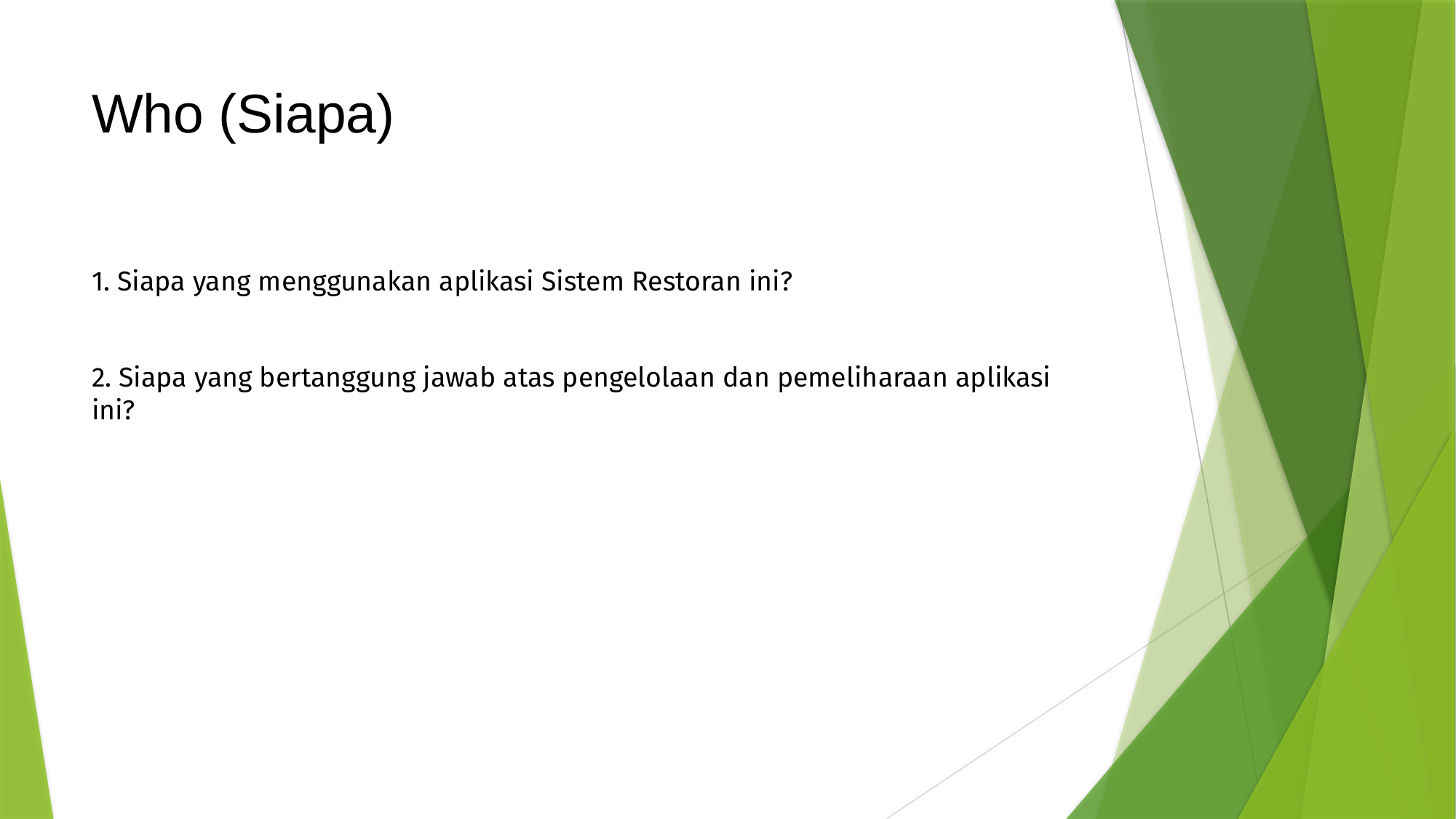

# Who (Siapa)
1. Siapa yang menggunakan aplikasi Sistem Restoran ini?

2. Siapa yang bertanggung jawab atas pengelolaan dan pemeliharaan aplikasi ini?